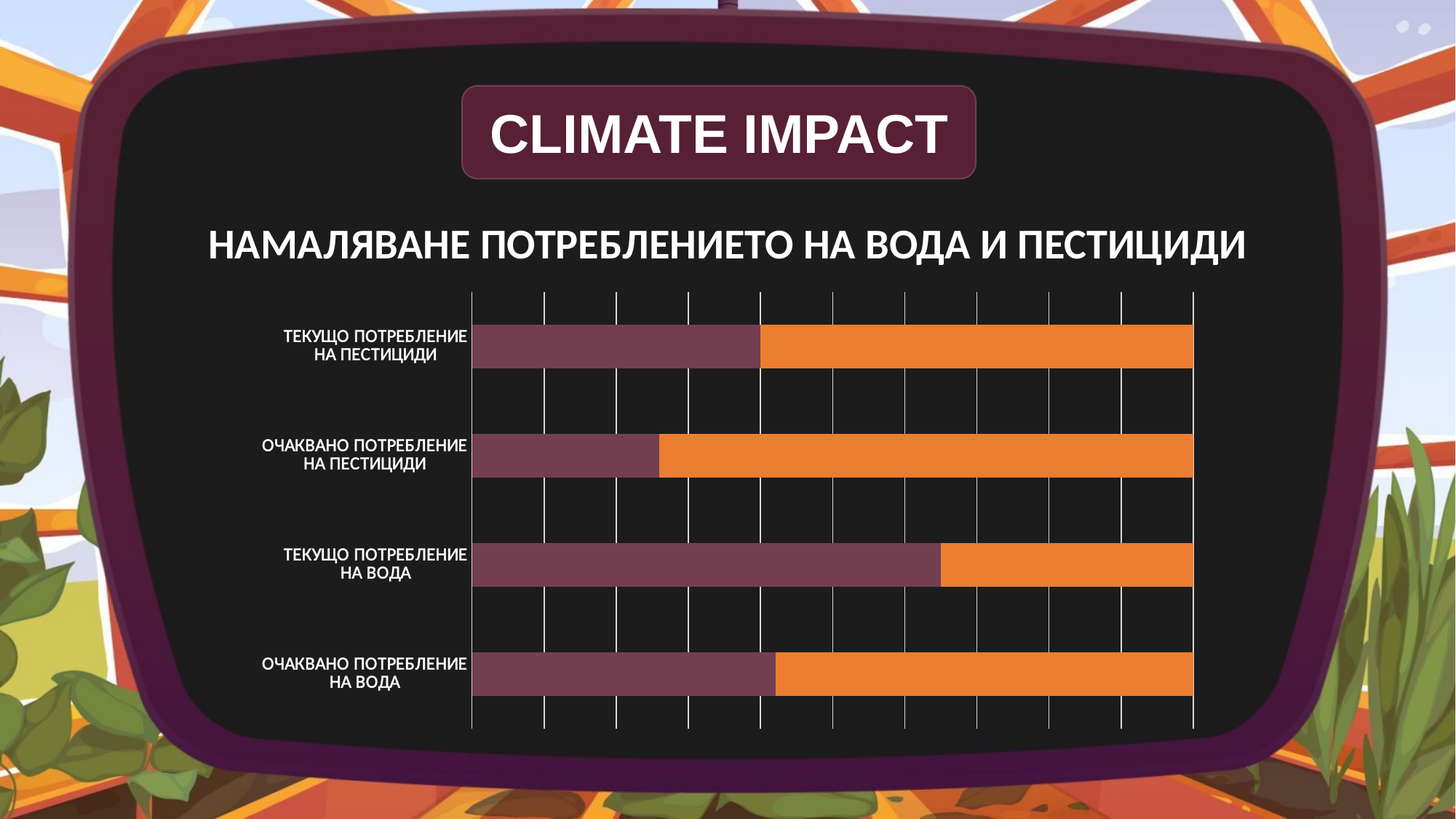

CLIMATE IMPACT
НАМАЛЯВАНЕ ПОТРЕБЛЕНИЕТО НА ВОДА И ПЕСТИЦИДИ

### Chart

| Category | Series 1 | Series 2 |
|---|---|---|
| ОЧАКВАНО ПОТРЕБЛЕНИЕ
НА ВОДА | 4.0 | 5.5 |
| ТЕКУЩО ПОТРЕБЛЕНИЕ
НА ВОДА | 6.5 | 3.5 |
| ОЧАКВАНО ПОТРЕБЛЕНИЕ
НА ПЕСТИЦИДИ | 2.6 | 7.4 |
| ТЕКУЩО ПОТРЕБЛЕНИЕ
НА ПЕСТИЦИДИ | 4.0 | 6.0 |